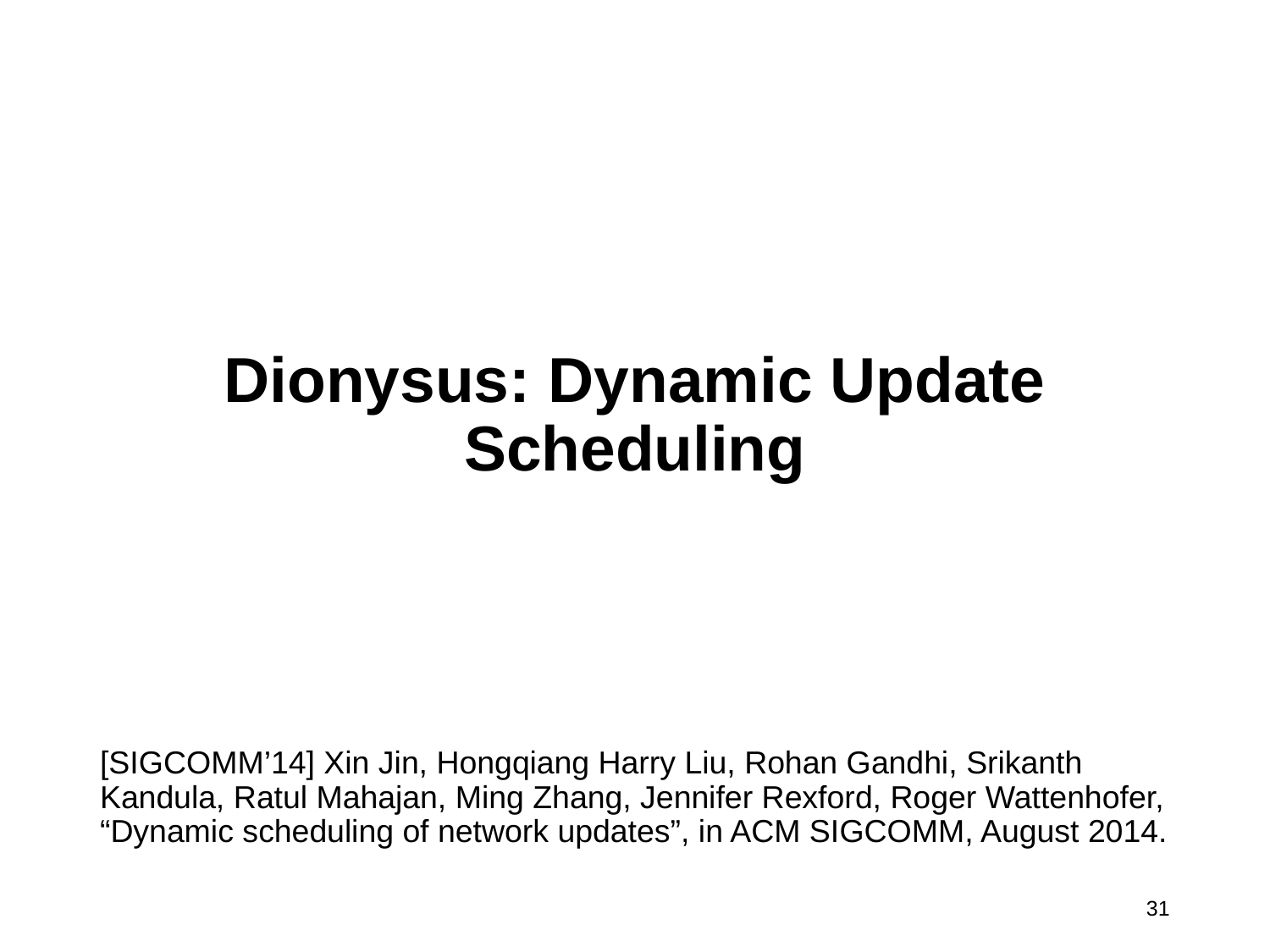

# Dionysus: Dynamic Update Scheduling
[SIGCOMM’14] Xin Jin, Hongqiang Harry Liu, Rohan Gandhi, Srikanth Kandula, Ratul Mahajan, Ming Zhang, Jennifer Rexford, Roger Wattenhofer, “Dynamic scheduling of network updates”, in ACM SIGCOMM, August 2014.
31